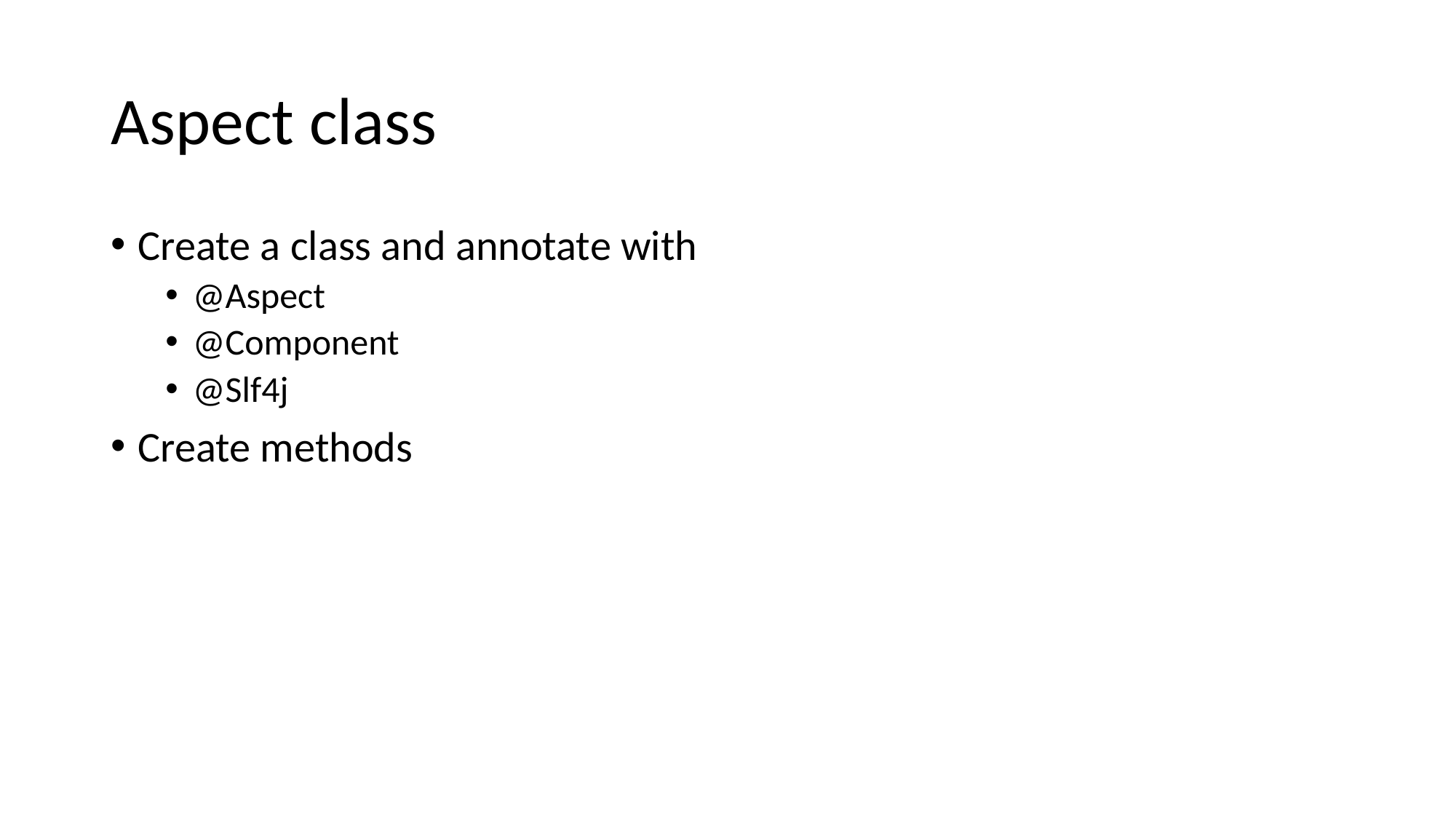

# Aspect class
Create a class and annotate with
@Aspect
@Component
@Slf4j
Create methods